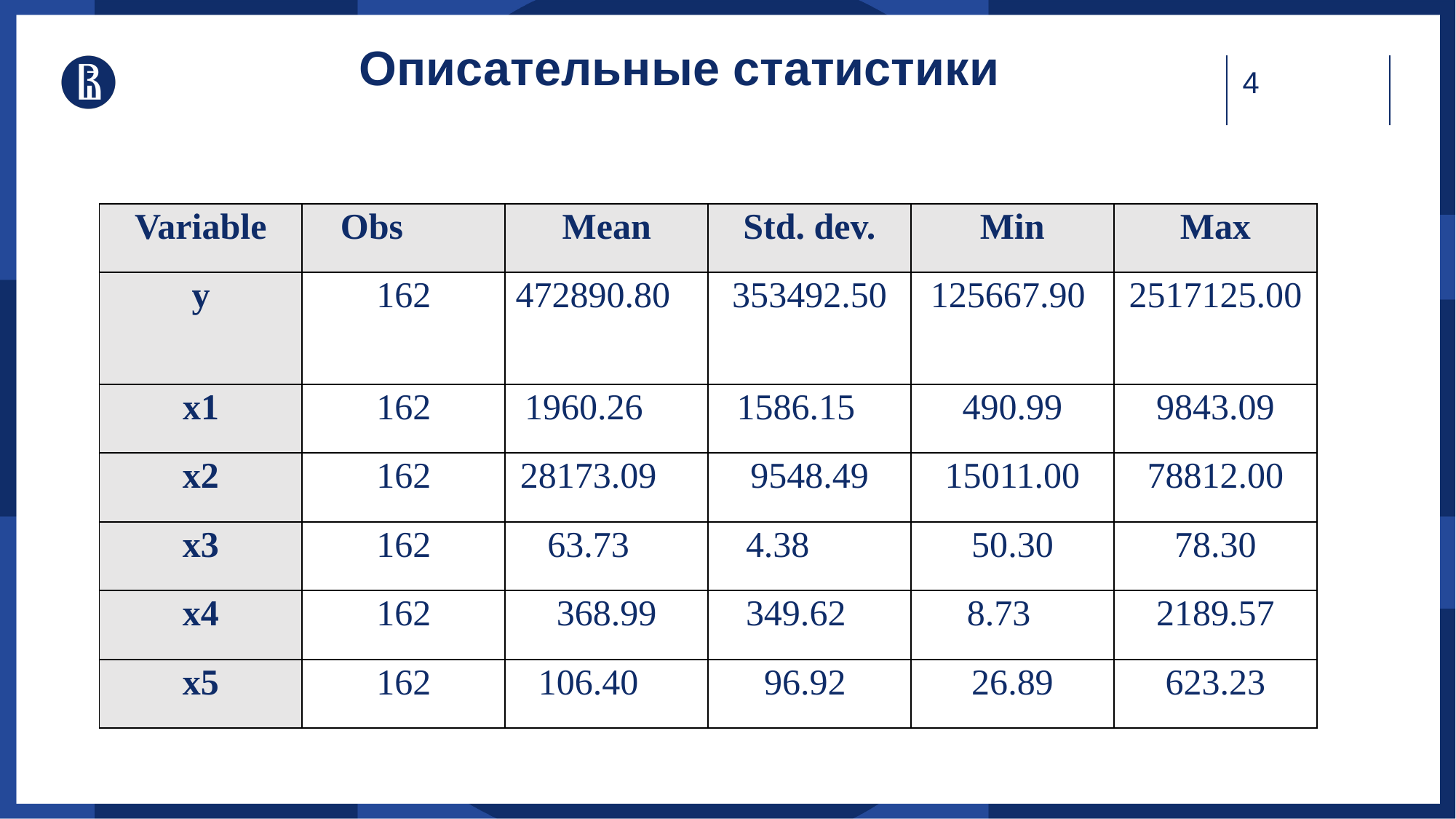

Описательные статистики
| Variable | Obs | Mean | Std. dev. | Min | Max |
| --- | --- | --- | --- | --- | --- |
| y | 162 | 472890.80 | 353492.50 | 125667.90 | 2517125.00 |
| х1 | 162 | 1960.26 | 1586.15 | 490.99 | 9843.09 |
| x2 | 162 | 28173.09 | 9548.49 | 15011.00 | 78812.00 |
| x3 | 162 | 63.73 | 4.38 | 50.30 | 78.30 |
| x4 | 162 | 368.99 | 349.62 | 8.73 | 2189.57 |
| x5 | 162 | 106.40 | 96.92 | 26.89 | 623.23 |